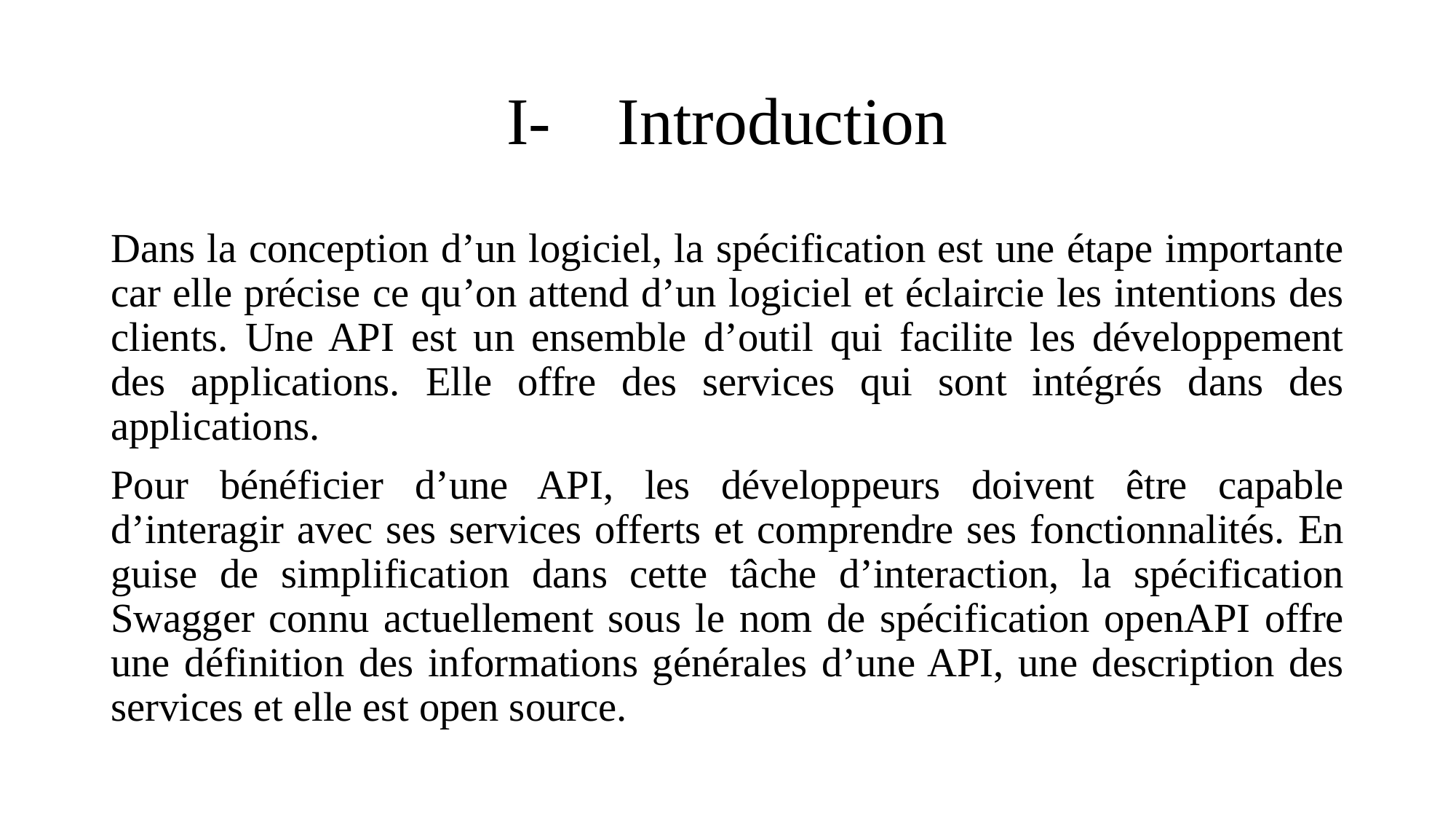

# I-    Introduction
Dans la conception d’un logiciel, la spécification est une étape importante car elle précise ce qu’on attend d’un logiciel et éclaircie les intentions des clients. Une API est un ensemble d’outil qui facilite les développement des applications. Elle offre des services qui sont intégrés dans des applications.
Pour bénéficier d’une API, les développeurs doivent être capable d’interagir avec ses services offerts et comprendre ses fonctionnalités. En guise de simplification dans cette tâche d’interaction, la spécification Swagger connu actuellement sous le nom de spécification openAPI offre une définition des informations générales d’une API, une description des services et elle est open source.